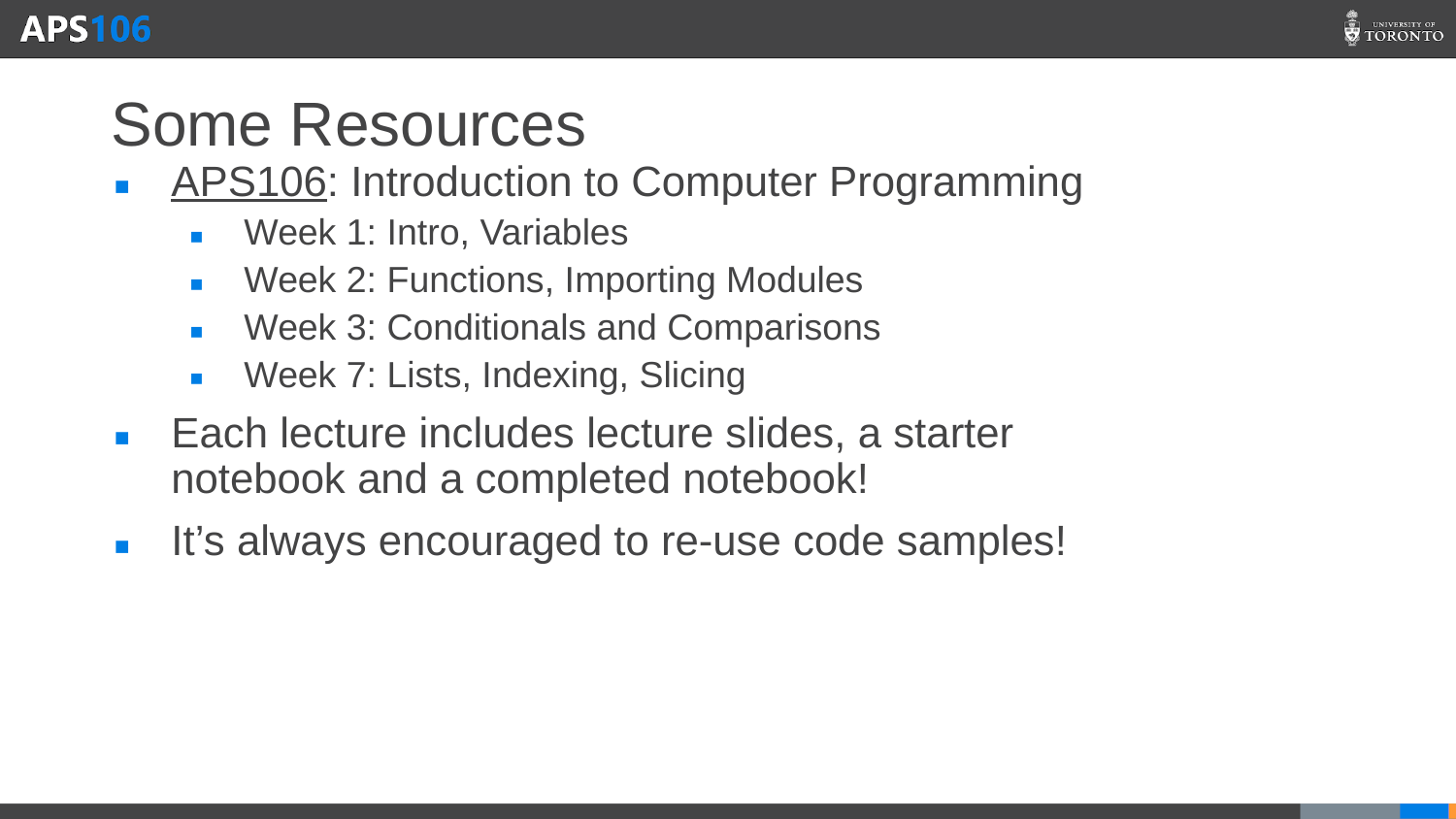

# Some Resources
APS106: Introduction to Computer Programming
Week 1: Intro, Variables
Week 2: Functions, Importing Modules
Week 3: Conditionals and Comparisons
Week 7: Lists, Indexing, Slicing
Each lecture includes lecture slides, a starter notebook and a completed notebook!
It’s always encouraged to re-use code samples!